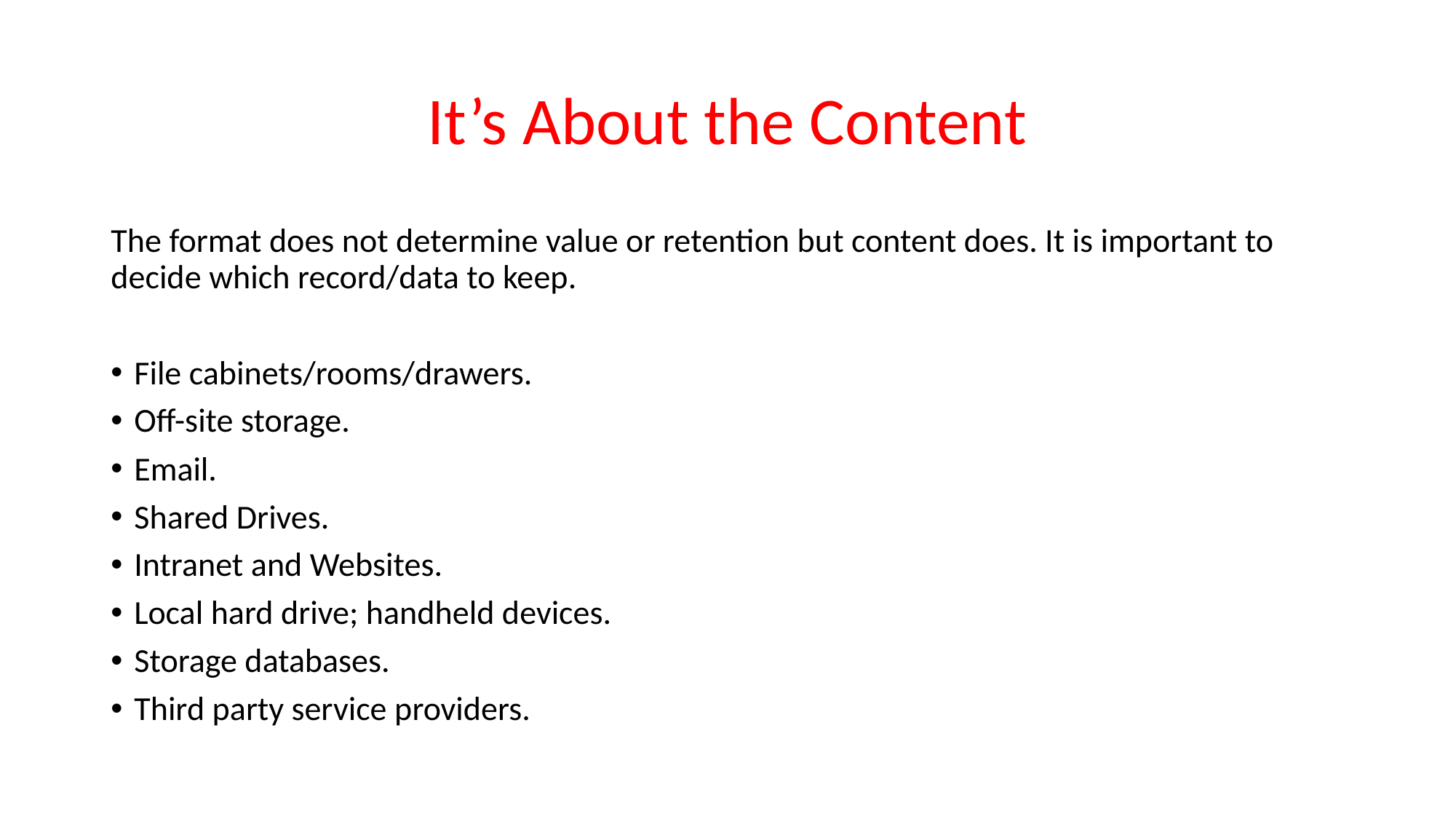

# It’s About the Content
The format does not determine value or retention but content does. It is important to decide which record/data to keep.

File cabinets/rooms/drawers.
Off-site storage.
Email.
Shared Drives.
Intranet and Websites.
Local hard drive; handheld devices.
Storage databases.
Third party service providers.